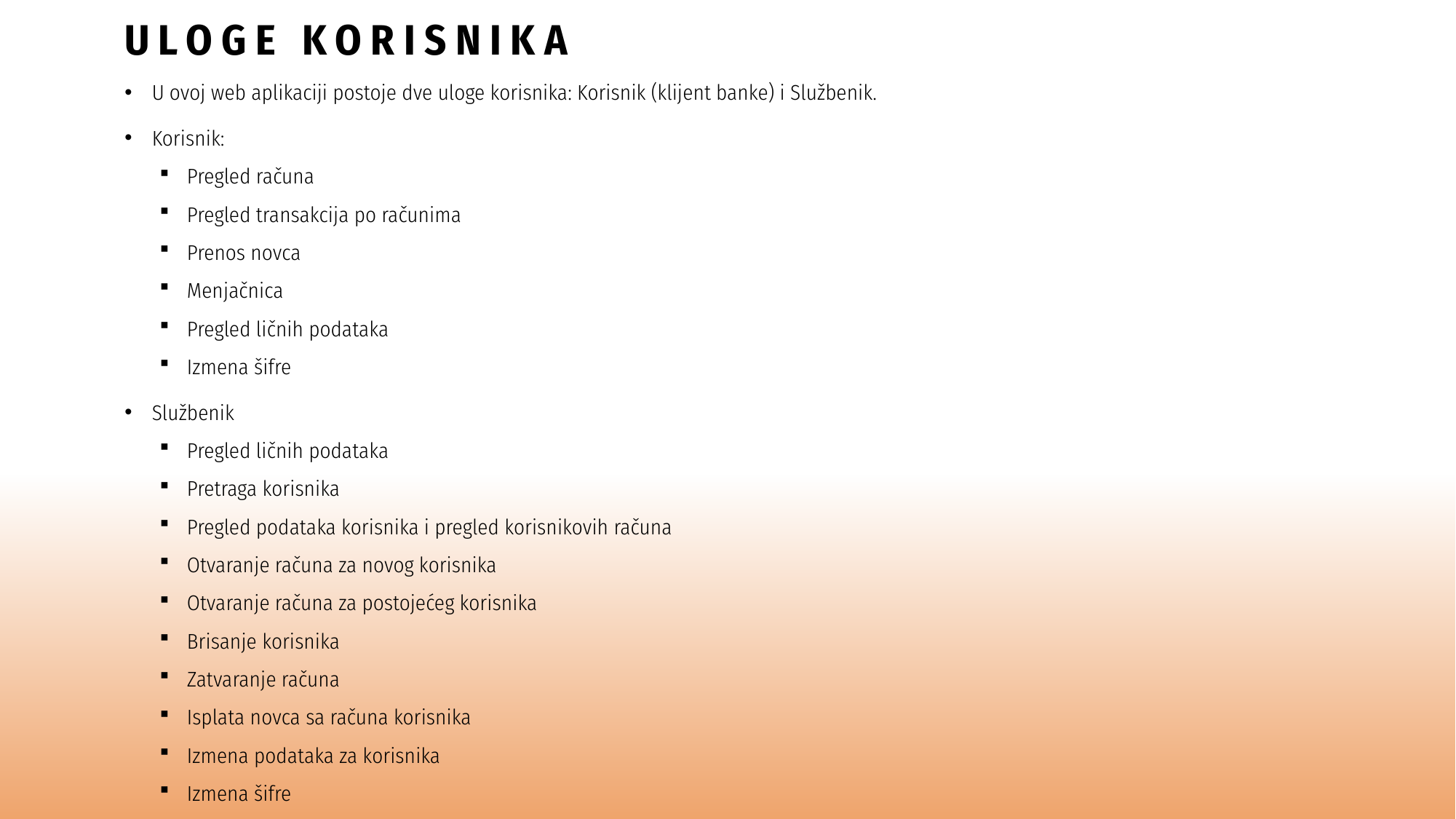

# ULOGE KORISNIKA
U ovoj web aplikaciji postoje dve uloge korisnika: Korisnik (klijent banke) i Službenik.
Korisnik:
Pregled računa
Pregled transakcija po računima
Prenos novca
Menjačnica
Pregled ličnih podataka
Izmena šifre
Službenik
Pregled ličnih podataka
Pretraga korisnika
Pregled podataka korisnika i pregled korisnikovih računa
Otvaranje računa za novog korisnika
Otvaranje računa za postojećeg korisnika
Brisanje korisnika
Zatvaranje računa
Isplata novca sa računa korisnika
Izmena podataka za korisnika
Izmena šifre